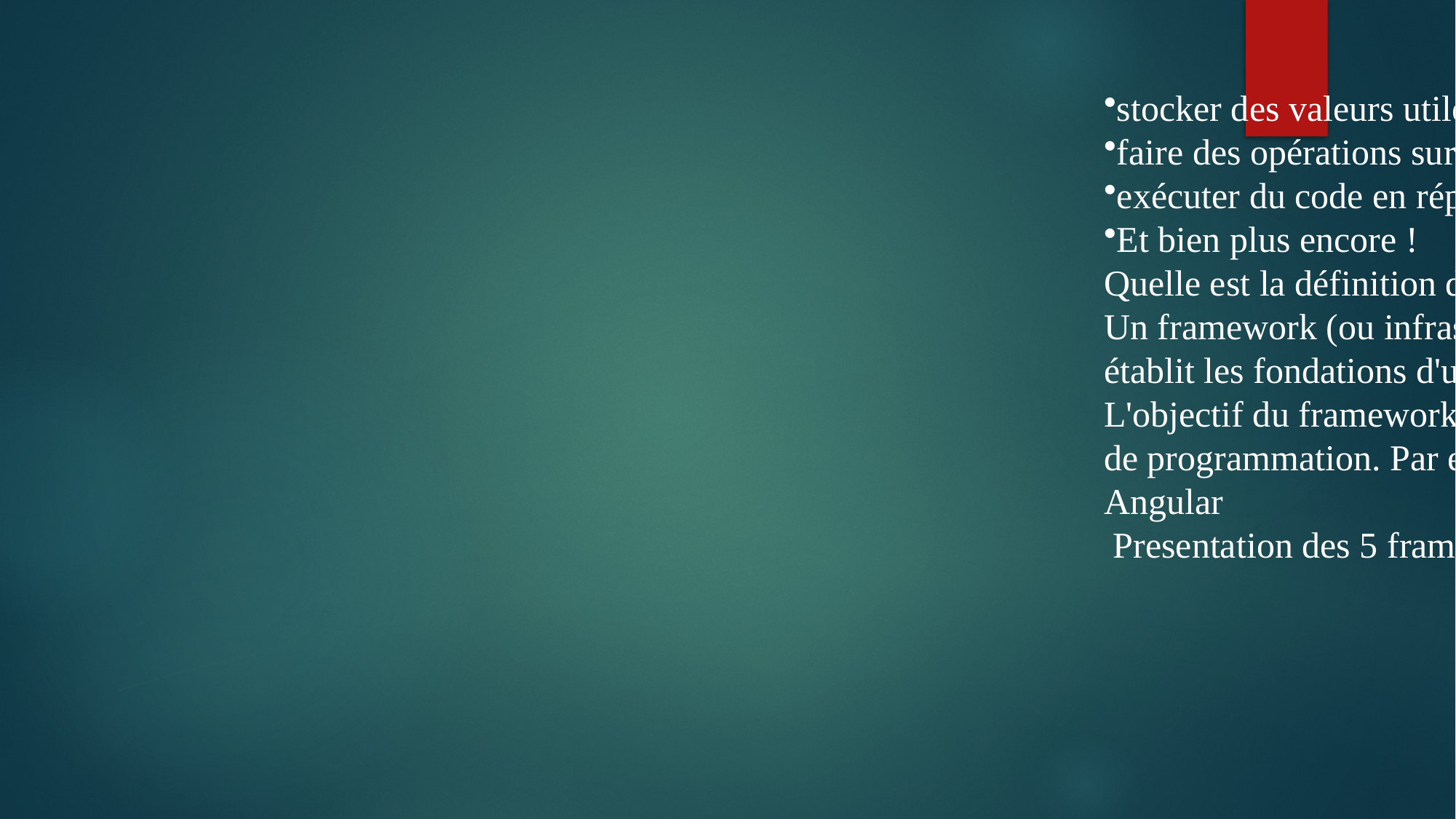

stocker des valeurs utiles dans des variables. Dans l'exemple plus haut, nous demandons un nouveau nom à l'utilisateur puis le stockons dans une variable appelée name.
faire des opérations sur des morceaux de texte (appelés en programmation « chaînes de caractères » ou « strings » en anglais). Dans l'exemple plus haut, nous prenons la chaîne de caractères "Player 1: " et lui adjoignons la variable name pour créer l'étiquette ''Player 1: Chris".
exécuter du code en réponse à certains événements se produisant sur une page web. Dans l'exemple, nous avons utilisé un événement (« event ») click (en-US) pour détecter quand l'utilisateur clique sur le bouton ; on exécute alors le code qui met à jour l'étiquette.
Et bien plus encore !
Quelle est la définition d'un framework en informatique ?
Un framework (ou infrastructure logicielle en français ) désigne en programmation informatique un ensemble d'outils et de composants logiciels à la base d'un logiciel ou d'une application. C'est le framework, encore appelé structure logicielle, canevas ou socle d'applications en français, qui établit les fondations d'un logiciel ou son squelette applicatif. Tous les développeurs qui l'utilisent peuvent l'enrichir pour en améliorer l'utilisation.
L'objectif du framework est de simplifier et d'uniformiser le travail des développeurs. Il fonctionne comme un cadre ou un patron, mais son maniement suppose d'avoir déjà un profil expérimenté. En général, une infrastructure logicielle est associée spécifiquement à un language de script ou de programmation. Par exemple, Hibernate est un framework pour JavaScript et Django pour Python.
Angular
 Presentation des 5 framework javascript et leur caracteristiques